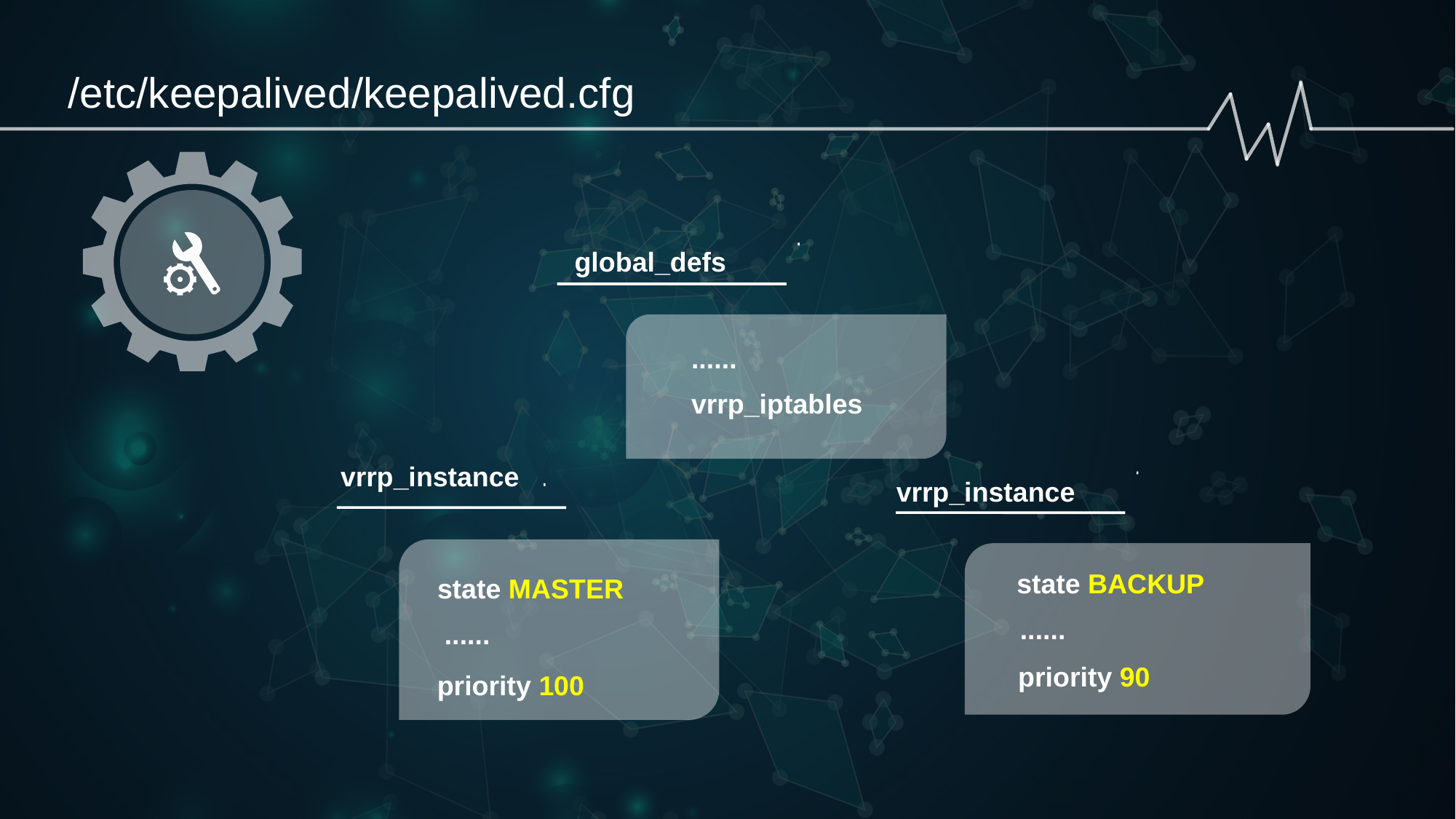

/etc/keepalived/keepalived.cfg

global_defs

......
vrrp_iptables
vrrp_instance
vrrp_instance

state BACKUP
state MASTER
......
......
priority 90
priority 100